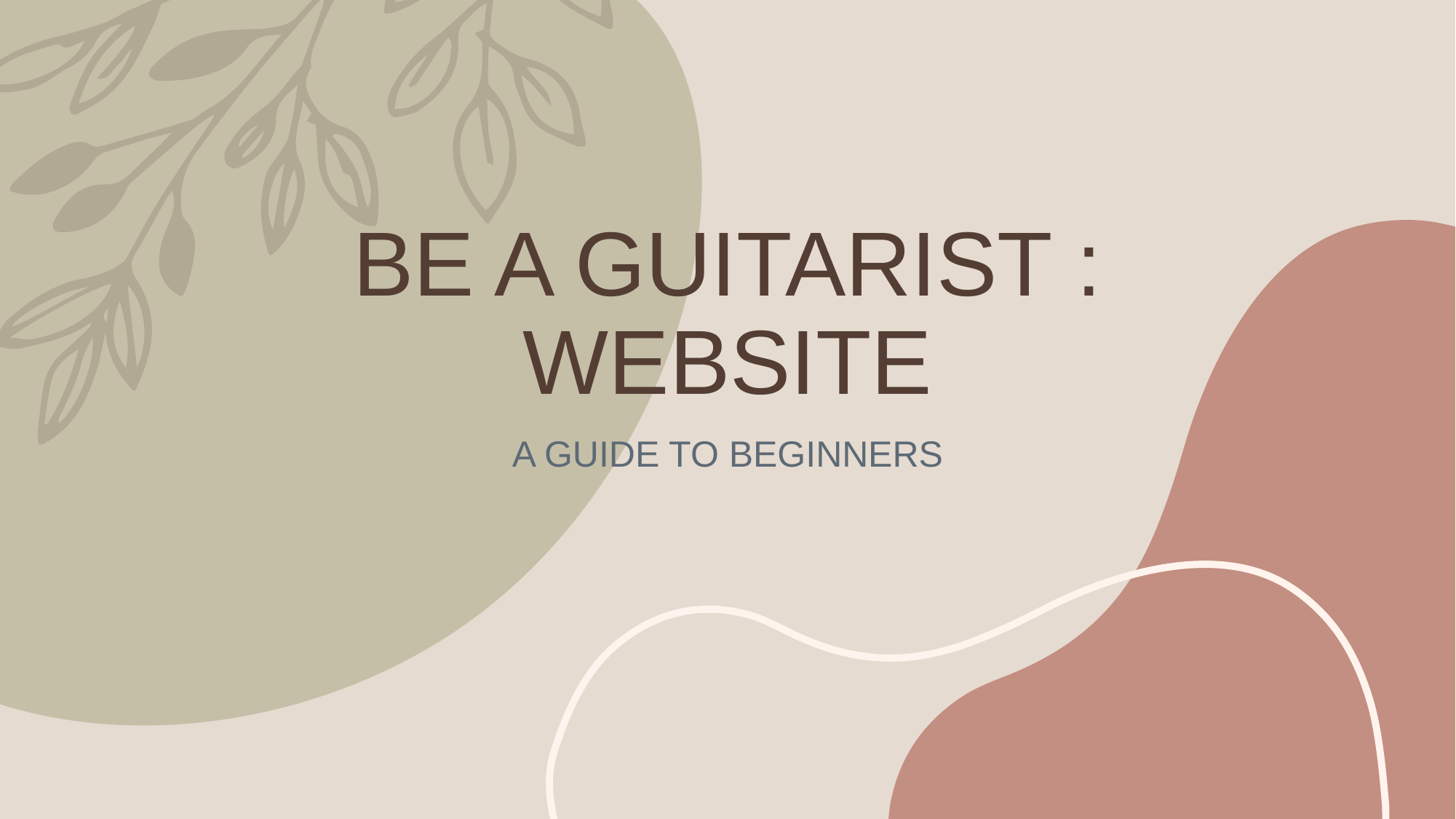

# BE A GUITARIST : WEBSITE
A GUIDE TO BEGINNERS